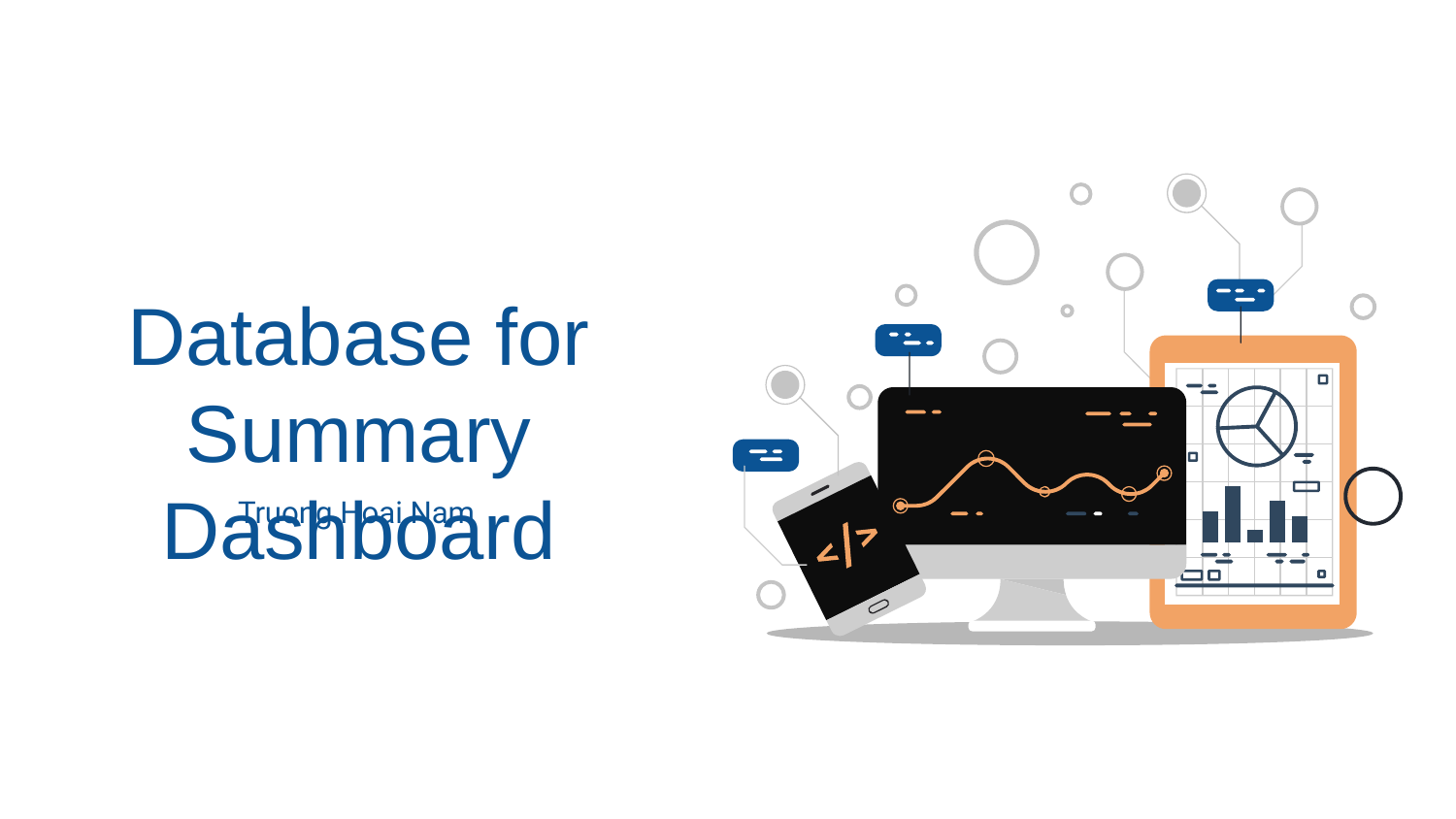

Database for Summary Dashboard
Truong Hoai Nam